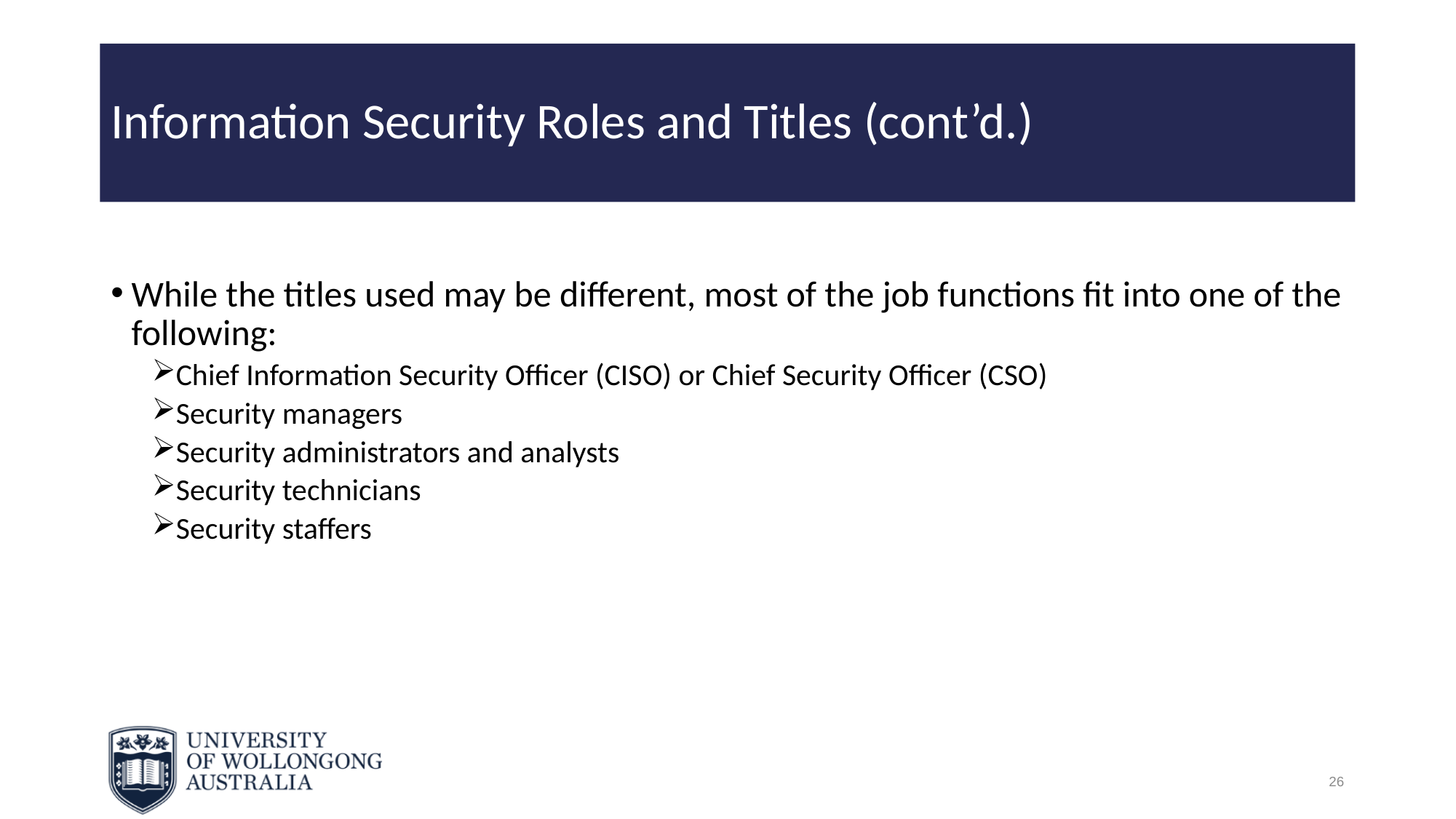

# Information Security Roles and Titles (cont’d.)
While the titles used may be different, most of the job functions fit into one of the following:
Chief Information Security Officer (CISO) or Chief Security Officer (CSO)
Security managers
Security administrators and analysts
Security technicians
Security staffers
26